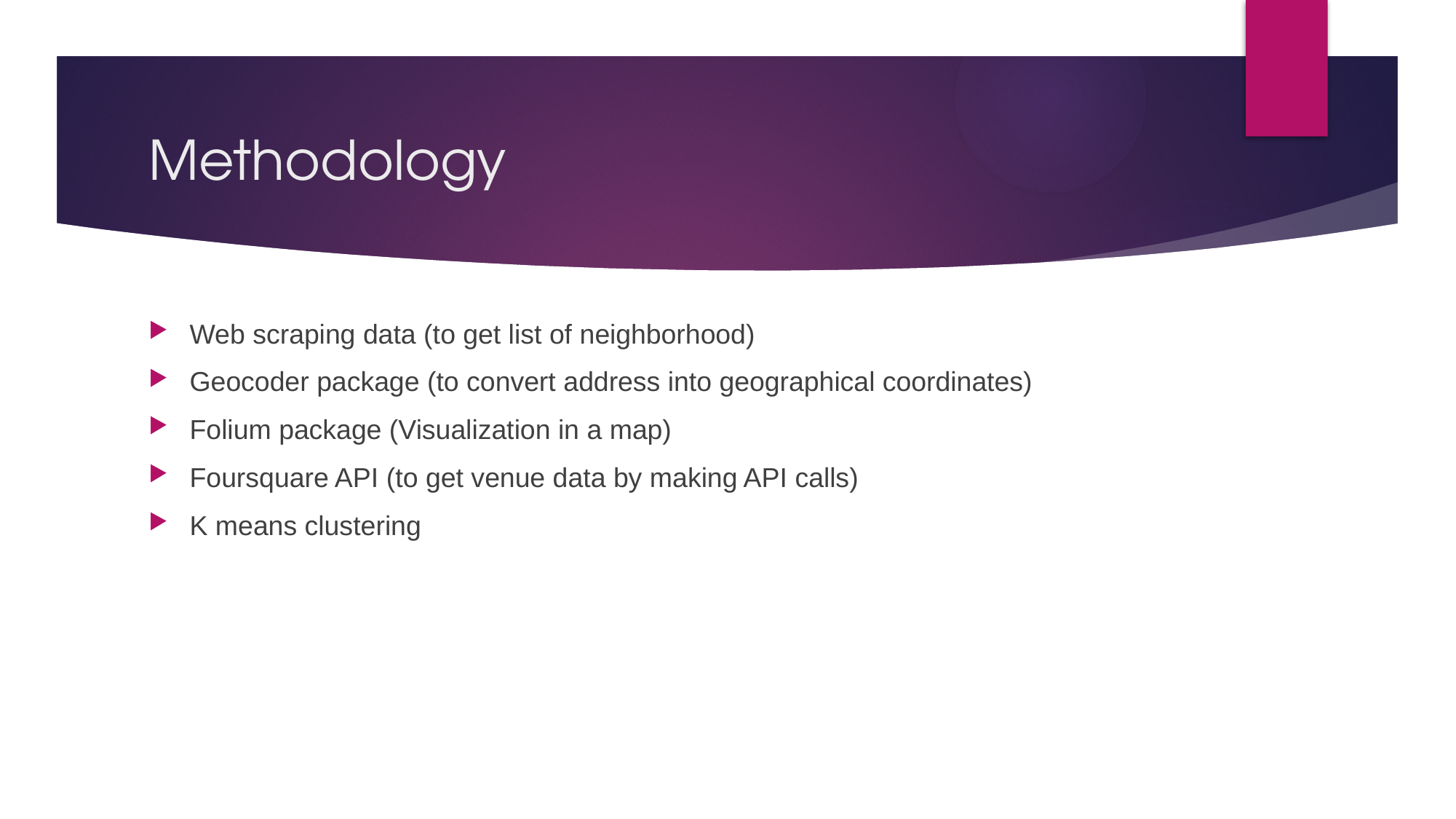

# Methodology
Web scraping data (to get list of neighborhood)
Geocoder package (to convert address into geographical coordinates)
Folium package (Visualization in a map)
Foursquare API (to get venue data by making API calls)
K means clustering